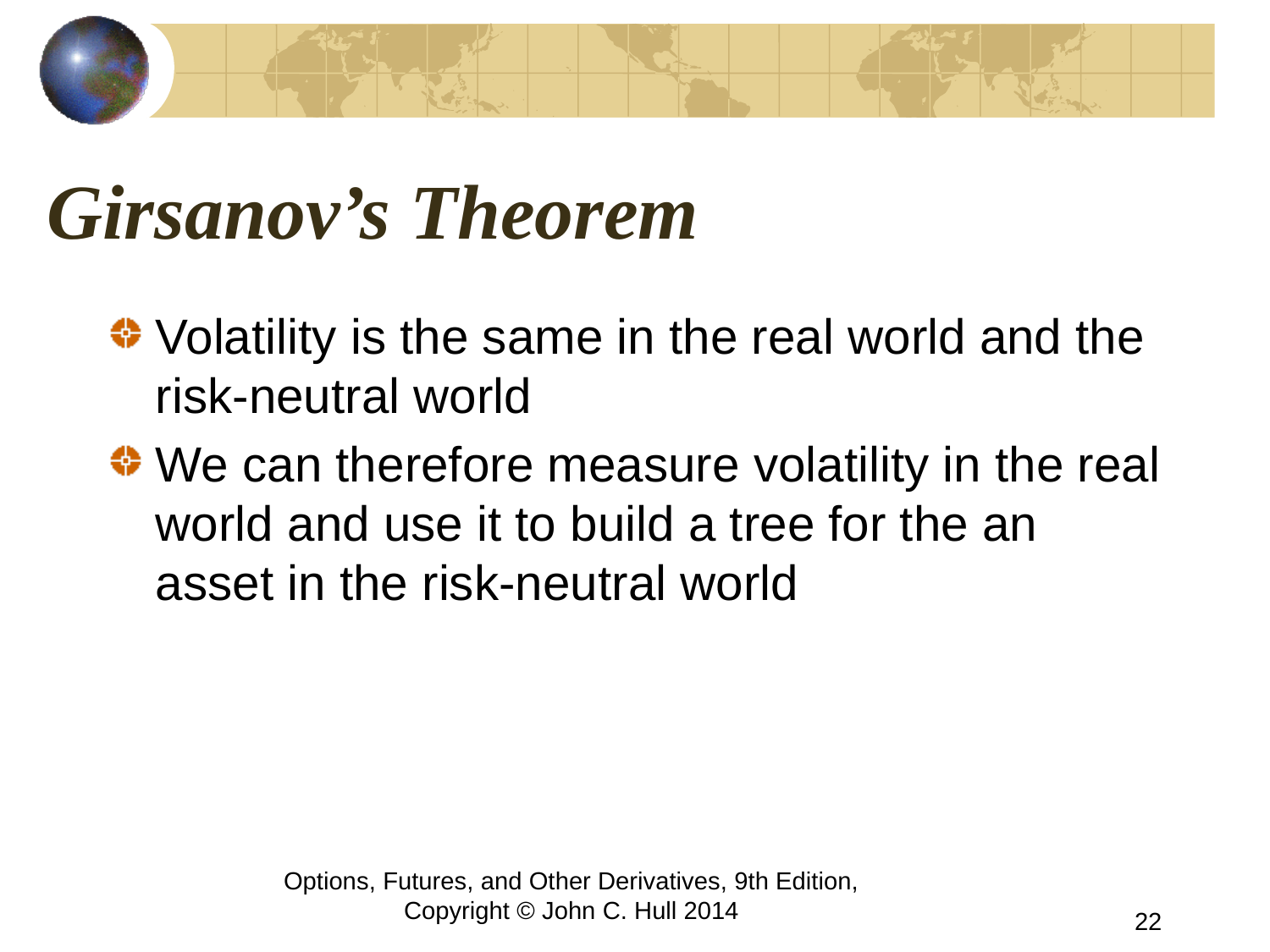

# Girsanov’s Theorem
Volatility is the same in the real world and the risk-neutral world
We can therefore measure volatility in the real world and use it to build a tree for the an asset in the risk-neutral world
Options, Futures, and Other Derivatives, 9th Edition, Copyright © John C. Hull 2014
22